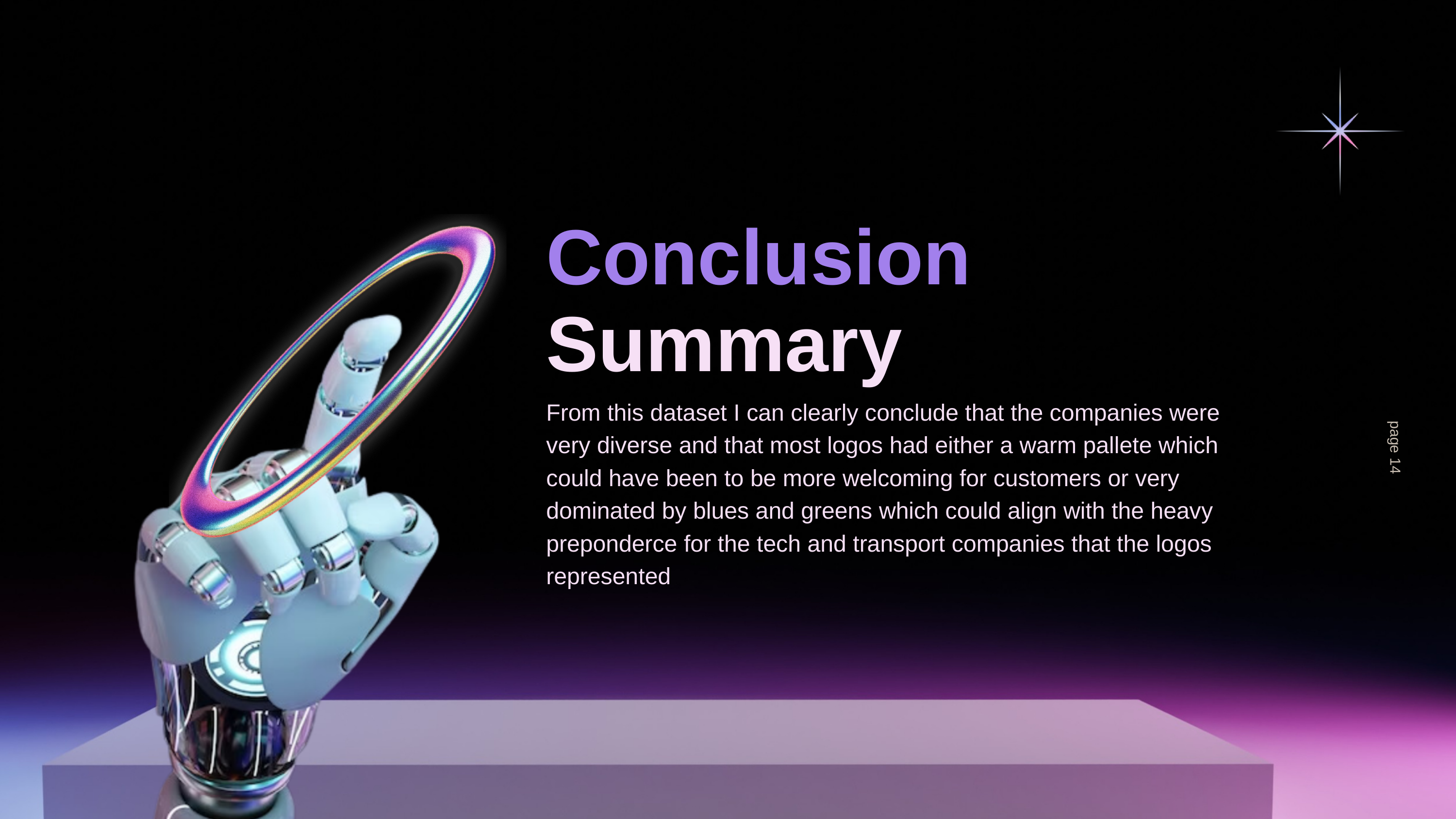

Conclusion

Summary

From this dataset I can clearly conclude that the companies were very diverse and that most logos had either a warm pallete which could have been to be more welcoming for customers or very dominated by blues and greens which could align with the heavy preponderce for the tech and transport companies that the logos represented
page 14